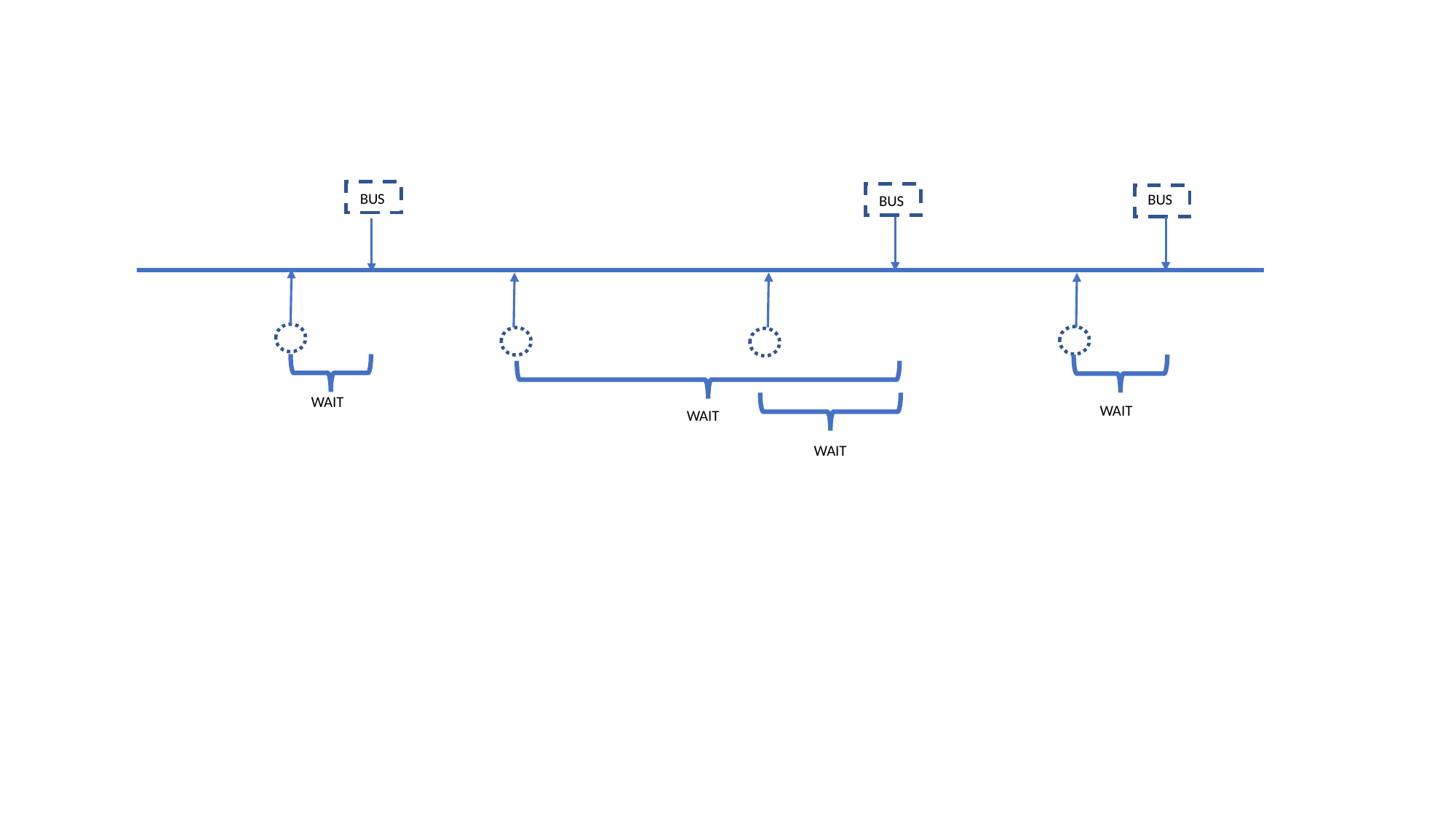

BUS

BUS

BUS

WAIT
WAIT
WAIT
WAIT